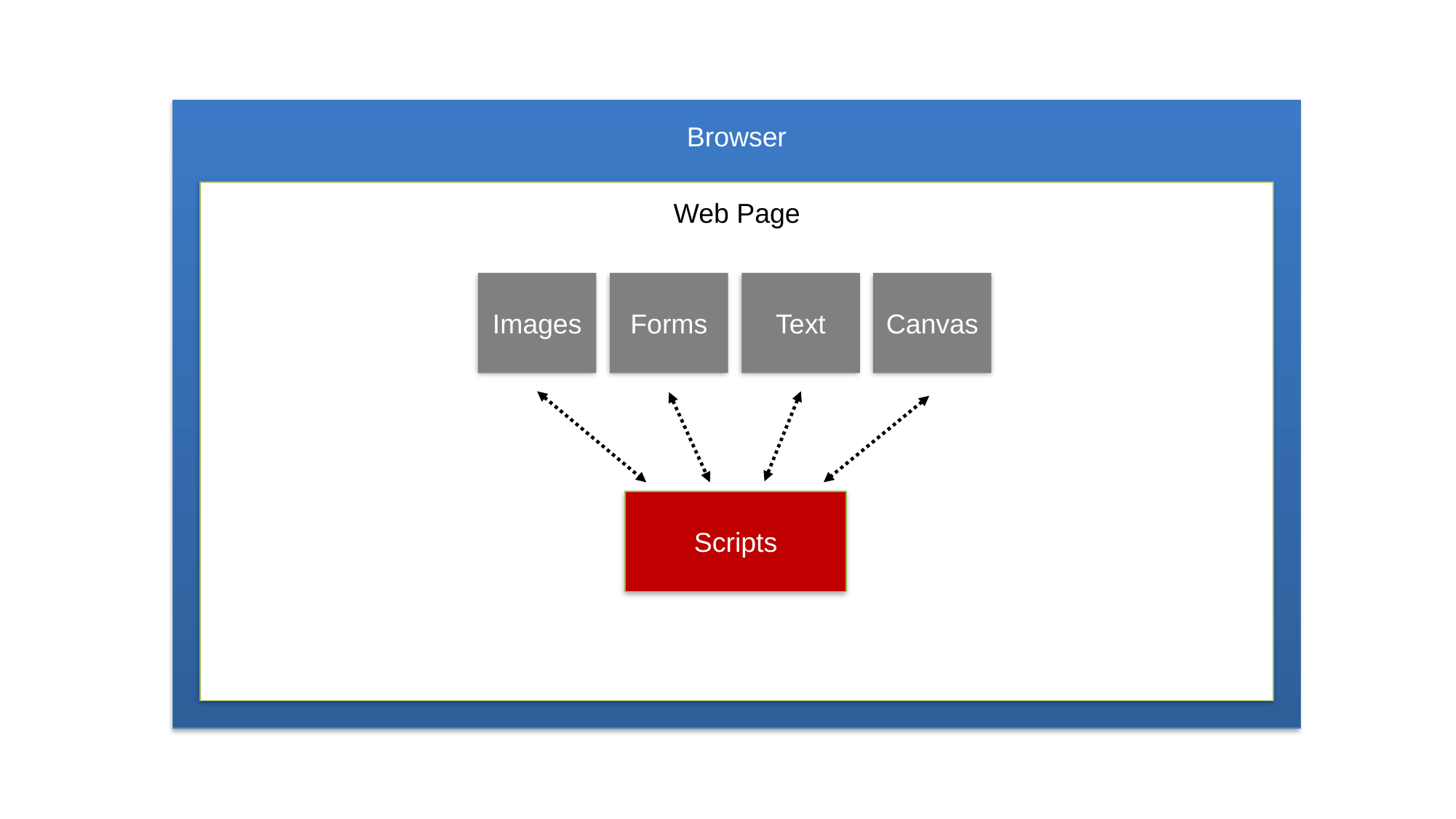

Browser

Web Page

Images
Forms
Text
Canvas
Scripts